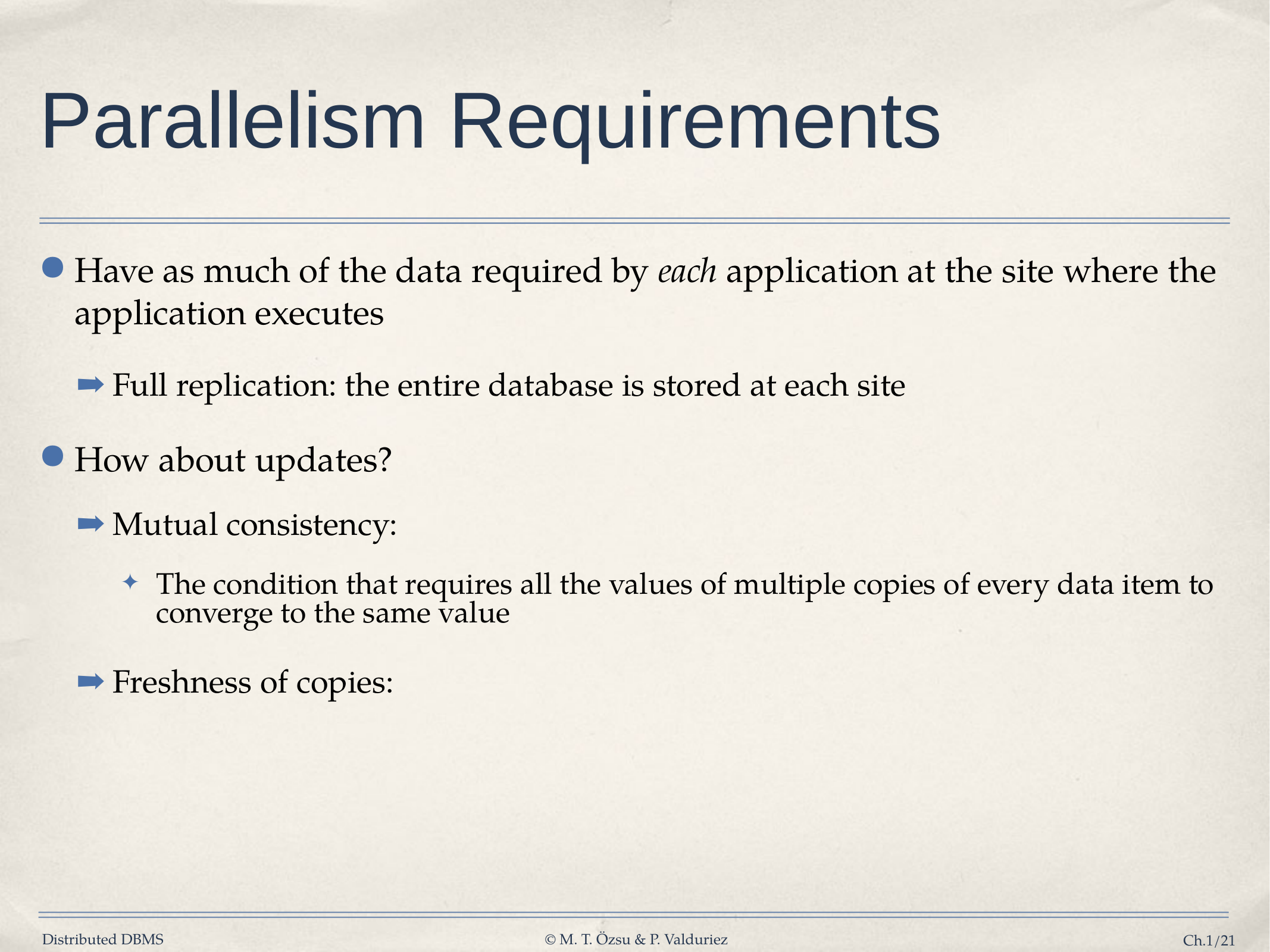

# Parallelism Requirements
Have as much of the data required by each application at the site where the application executes
Full replication: the entire database is stored at each site
How about updates?
Mutual consistency:
The condition that requires all the values of multiple copies of every data item to converge to the same value
Freshness of copies: